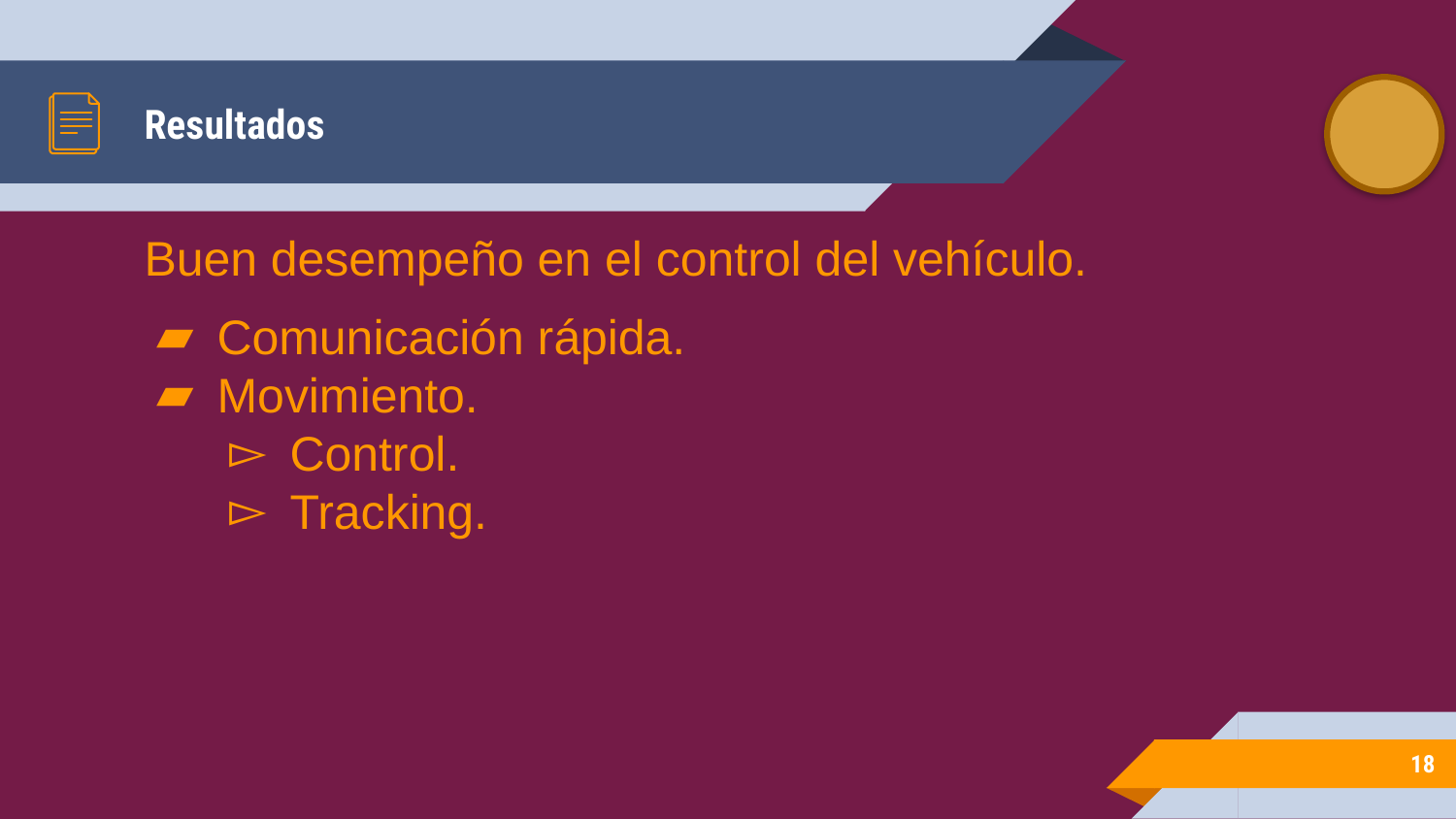

# Resultados

Buen desempeño en el control del vehículo.
Comunicación rápida.
Movimiento.
Control.
Tracking.

18